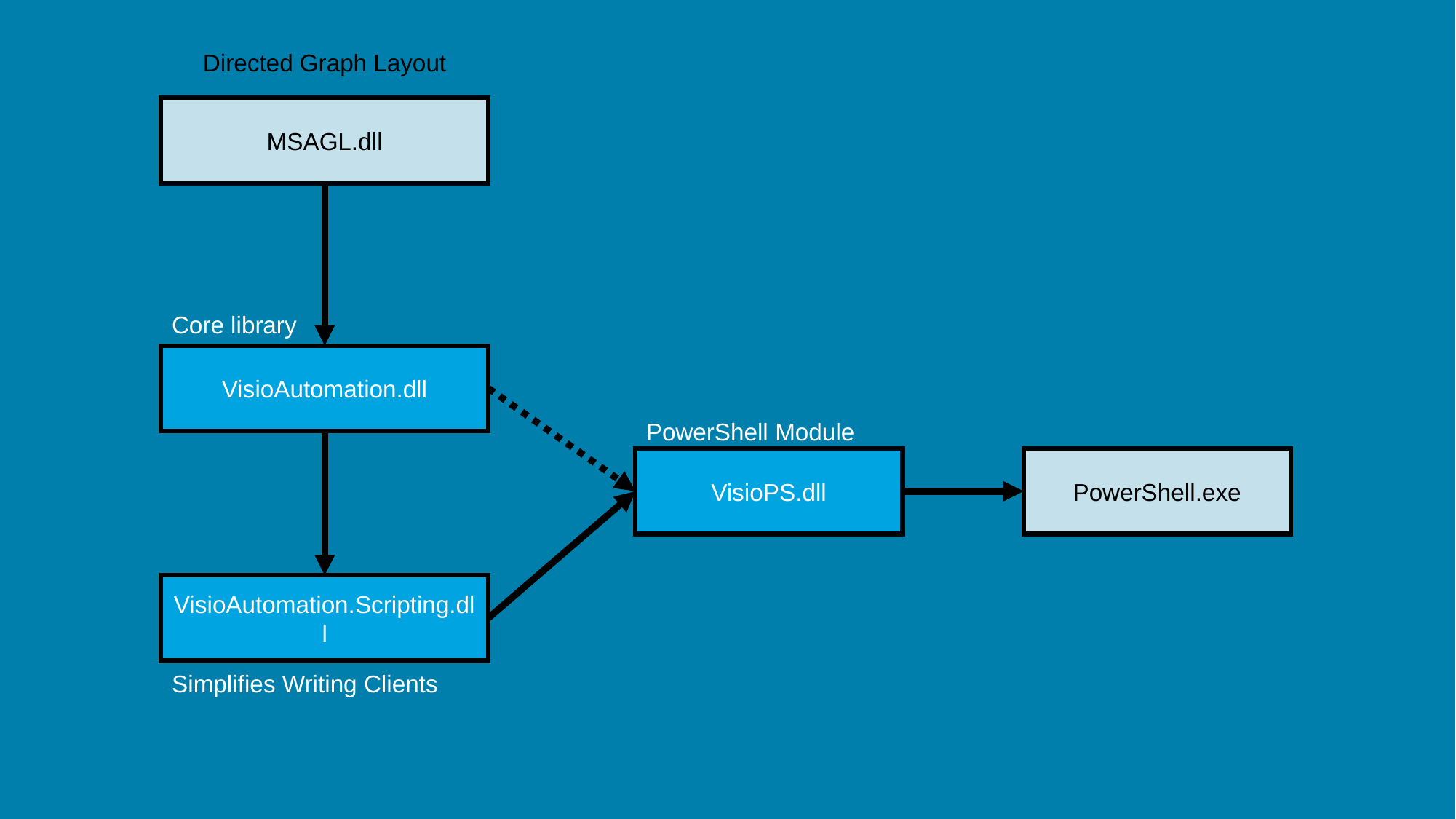

Directed Graph Layout
MSAGL.dll
Core library
VisioAutomation.dll
PowerShell Module
VisioPS.dll
VisioAutomation.Scripting.dll
Simplifies Writing Clients
PowerShell.exe